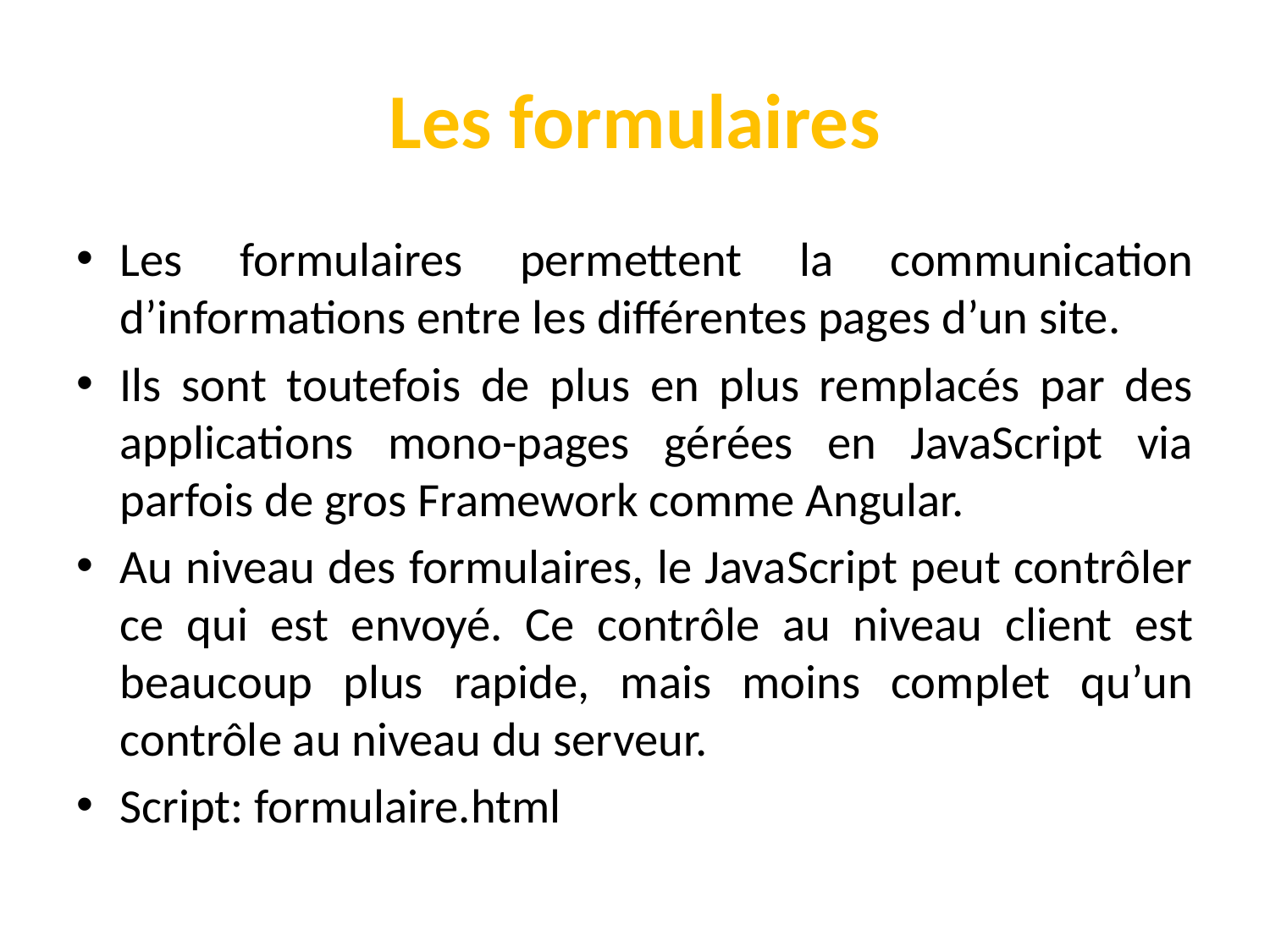

# Les formulaires
Les formulaires permettent la communication d’informations entre les différentes pages d’un site.
Ils sont toutefois de plus en plus remplacés par des applications mono-pages gérées en JavaScript via parfois de gros Framework comme Angular.
Au niveau des formulaires, le JavaScript peut contrôler ce qui est envoyé. Ce contrôle au niveau client est beaucoup plus rapide, mais moins complet qu’un contrôle au niveau du serveur.
Script: formulaire.html